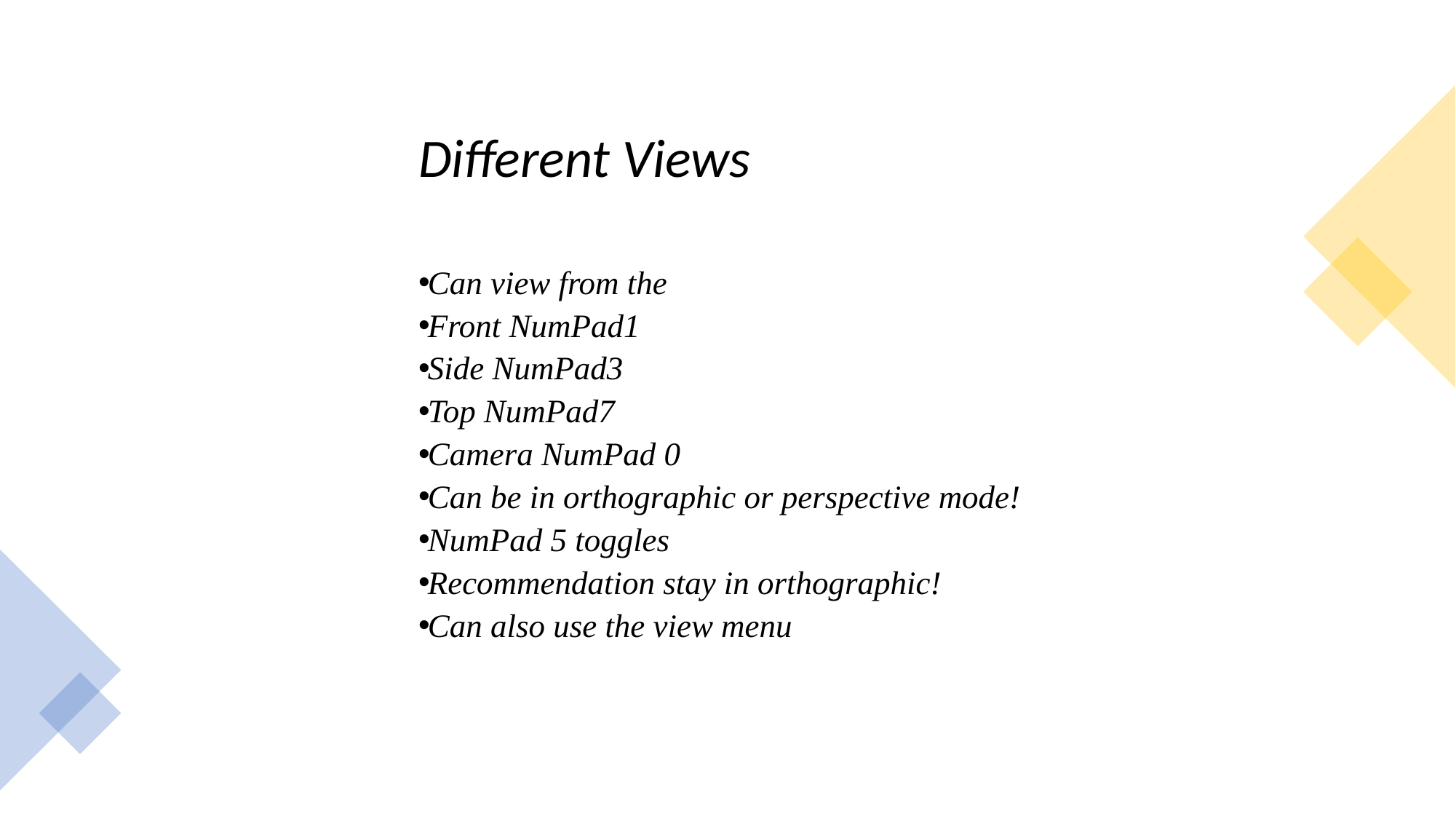

Different Views

Can view from the
Front NumPad1
Side NumPad3
Top NumPad7
Camera NumPad 0
Can be in orthographic or perspective mode!
NumPad 5 toggles
Recommendation stay in orthographic!
Can also use the view menu